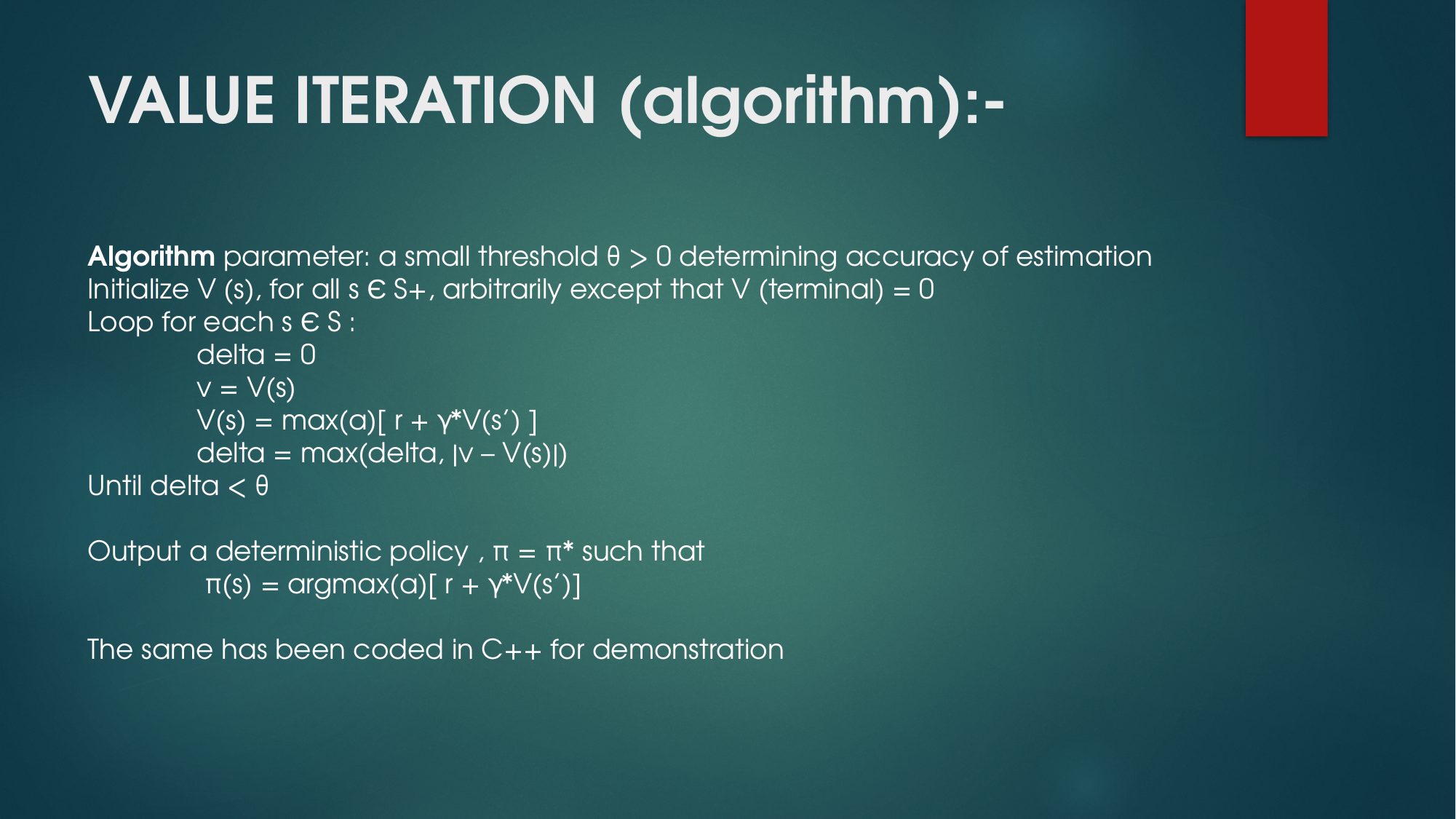

# VALUE ITERATION (algorithm):-
Algorithm parameter: a small threshold θ > 0 determining accuracy of estimation
Initialize V (s), for all s Є S+, arbitrarily except that V (terminal) = 0
Loop for each s Є S :
	delta = 0
	v = V(s)
	V(s) = max(a)[ r + γ*V(s’) ]
	delta = max(delta, |v – V(s)|)
Until delta < θ

Output a deterministic policy , π = π* such that
	 π(s) = argmax(a)[ r + γ*V(s’)]

The same has been coded in C++ for demonstration